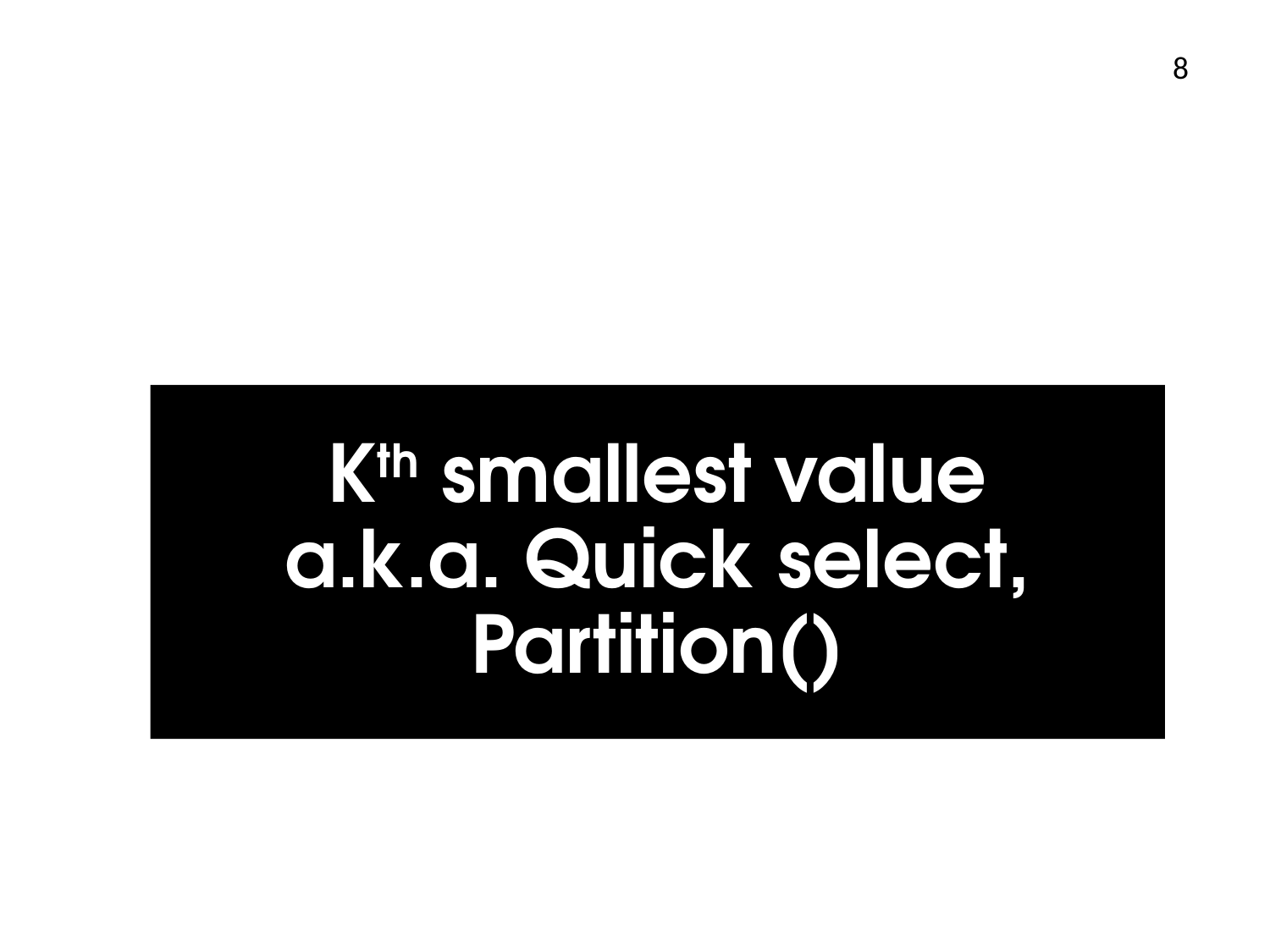

8
# Kth smallest value a.k.a. Quick select, Partition()